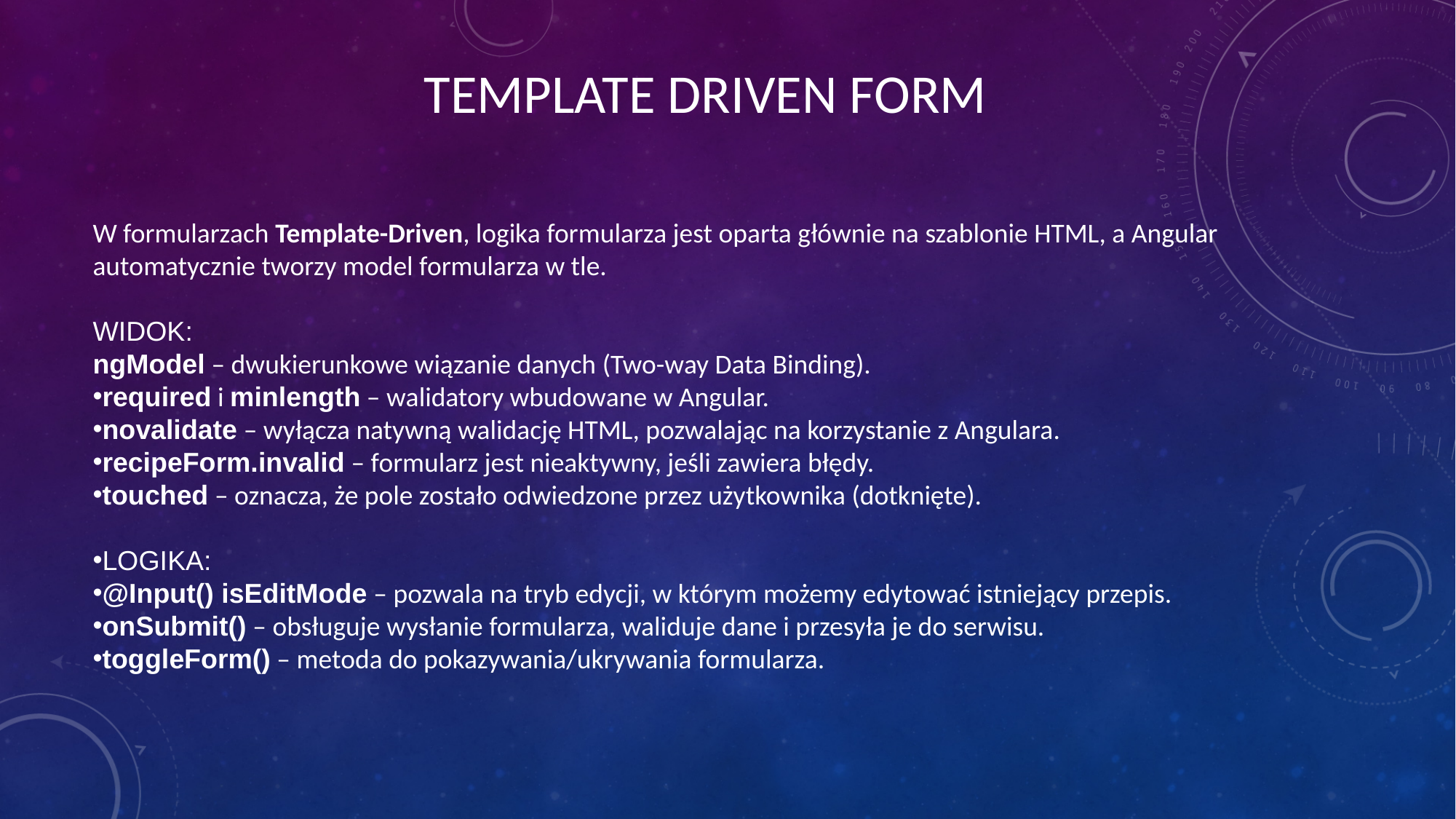

# TEMPLATE DRIVEN FORM
W formularzach Template-Driven, logika formularza jest oparta głównie na szablonie HTML, a Angular automatycznie tworzy model formularza w tle.
WIDOK:
ngModel – dwukierunkowe wiązanie danych (Two-way Data Binding).
required i minlength – walidatory wbudowane w Angular.
novalidate – wyłącza natywną walidację HTML, pozwalając na korzystanie z Angulara.
recipeForm.invalid – formularz jest nieaktywny, jeśli zawiera błędy.
touched – oznacza, że pole zostało odwiedzone przez użytkownika (dotknięte).

LOGIKA:
@Input() isEditMode – pozwala na tryb edycji, w którym możemy edytować istniejący przepis.
onSubmit() – obsługuje wysłanie formularza, waliduje dane i przesyła je do serwisu.
toggleForm() – metoda do pokazywania/ukrywania formularza.